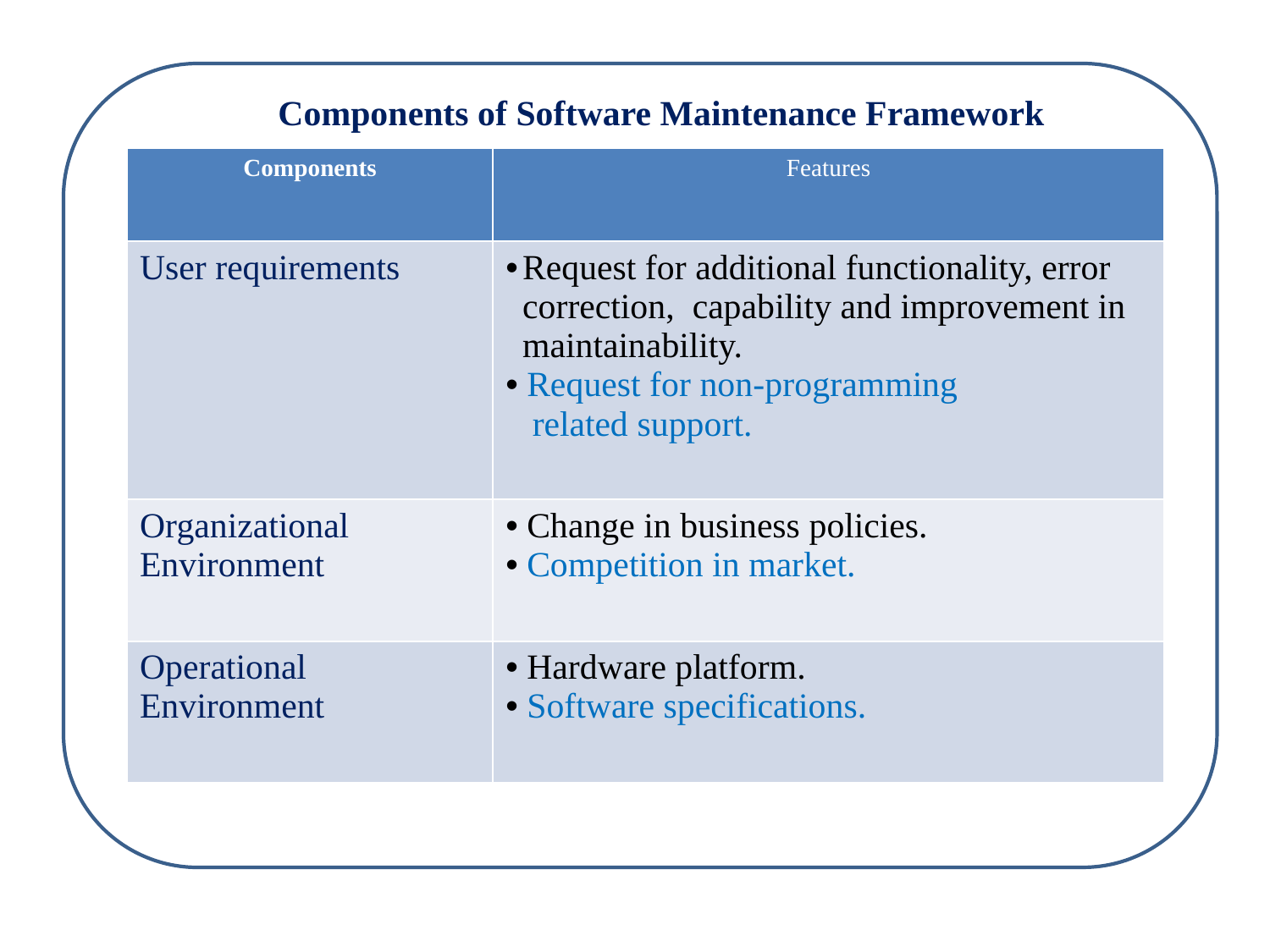

Components of Software Maintenance Framework
| Components | Features |
| --- | --- |
| User requirements | Request for additional functionality, error correction, capability and improvement in maintainability. Request for non-programming related support. |
| Organizational Environment | Change in business policies. Competition in market. |
| Operational Environment | Hardware platform. Software specifications. |